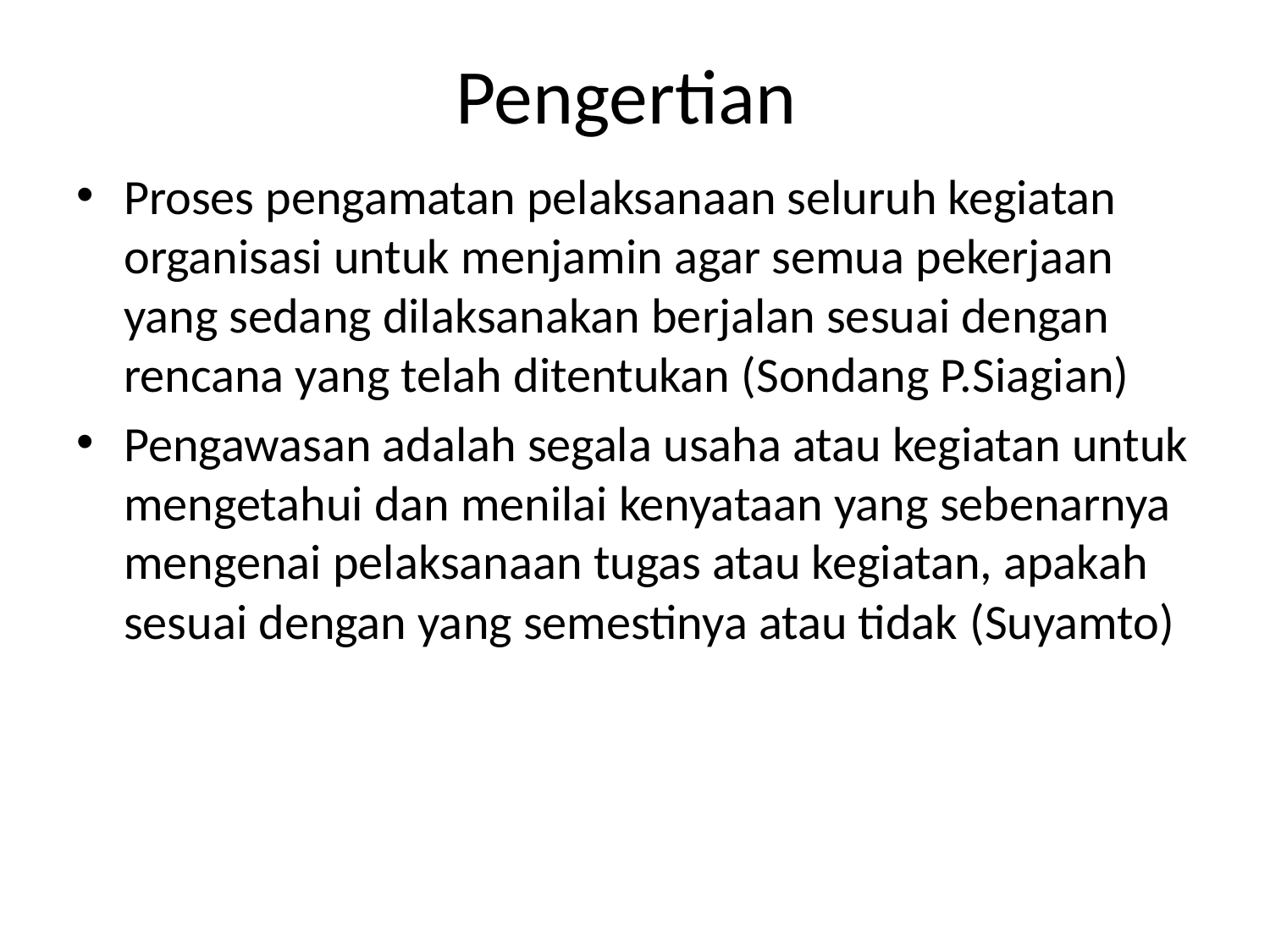

# Pengertian
Proses pengamatan pelaksanaan seluruh kegiatan organisasi untuk menjamin agar semua pekerjaan yang sedang dilaksanakan berjalan sesuai dengan rencana yang telah ditentukan (Sondang P.Siagian)
Pengawasan adalah segala usaha atau kegiatan untuk mengetahui dan menilai kenyataan yang sebenarnya mengenai pelaksanaan tugas atau kegiatan, apakah sesuai dengan yang semestinya atau tidak (Suyamto)